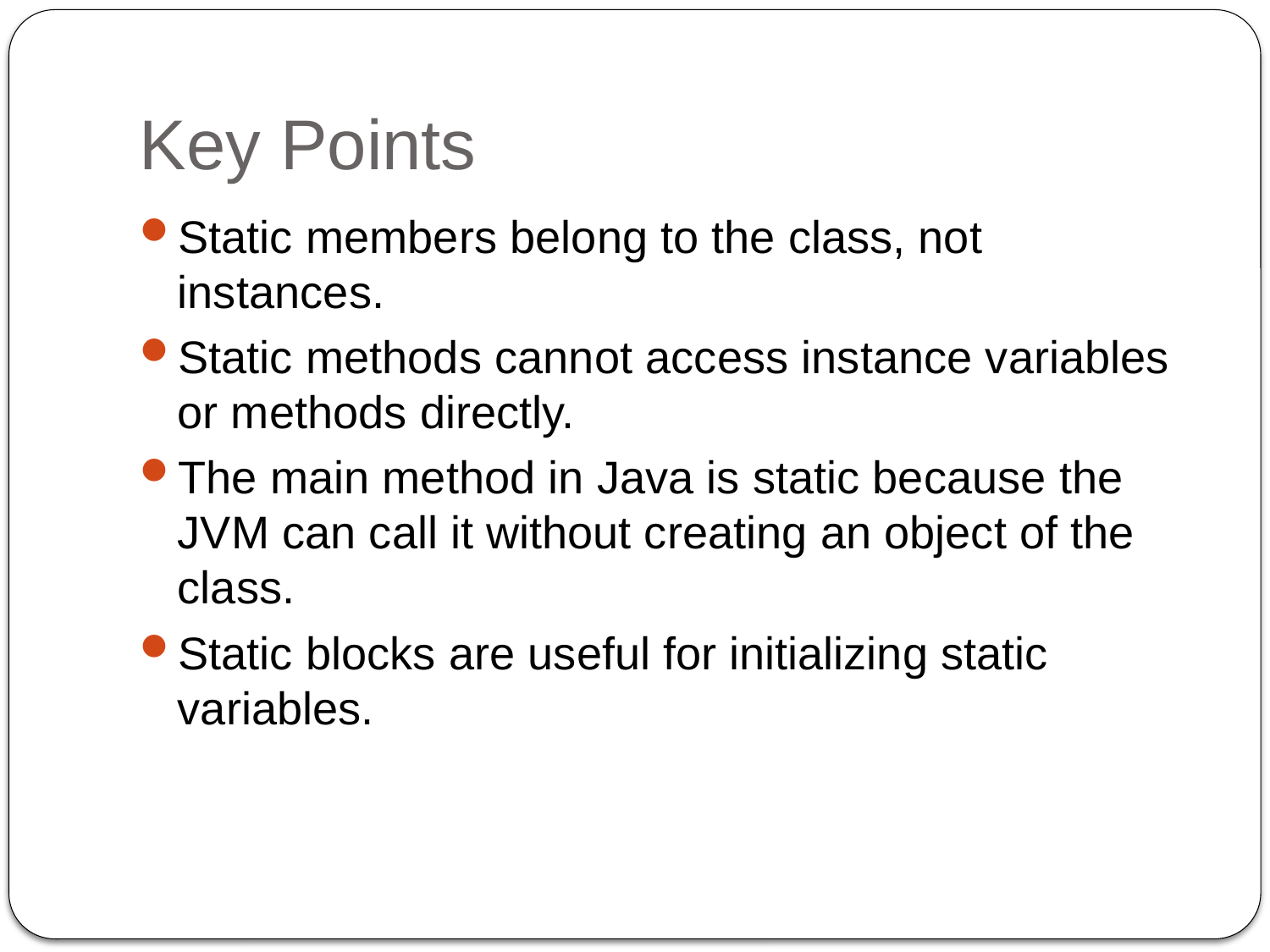

# Key Points
Static members belong to the class, not instances.
Static methods cannot access instance variables or methods directly.
The main method in Java is static because the JVM can call it without creating an object of the class.
Static blocks are useful for initializing static variables.